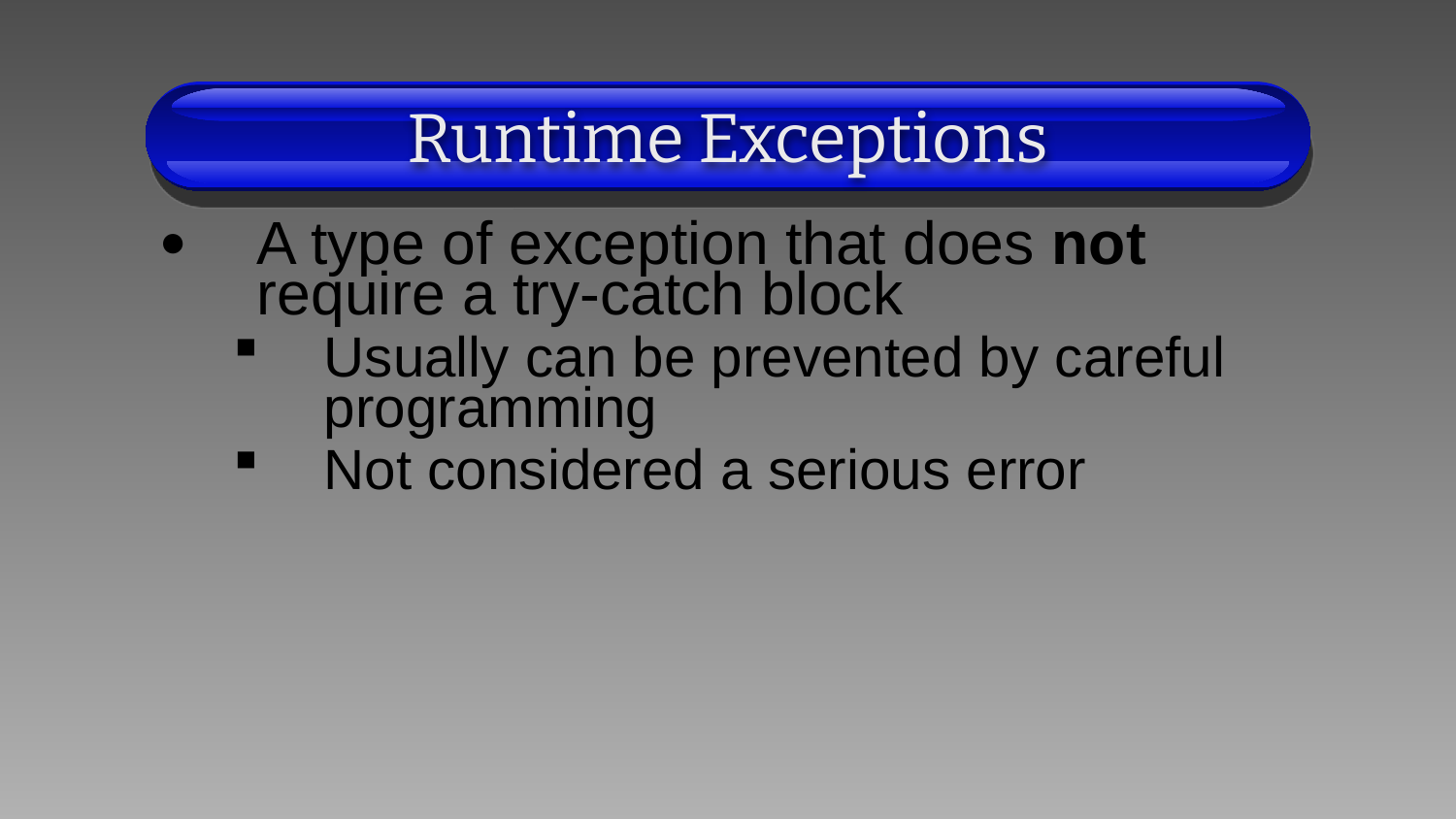

# Runtime Exceptions
A type of exception that does not require a try-catch block
Usually can be prevented by careful programming
Not considered a serious error